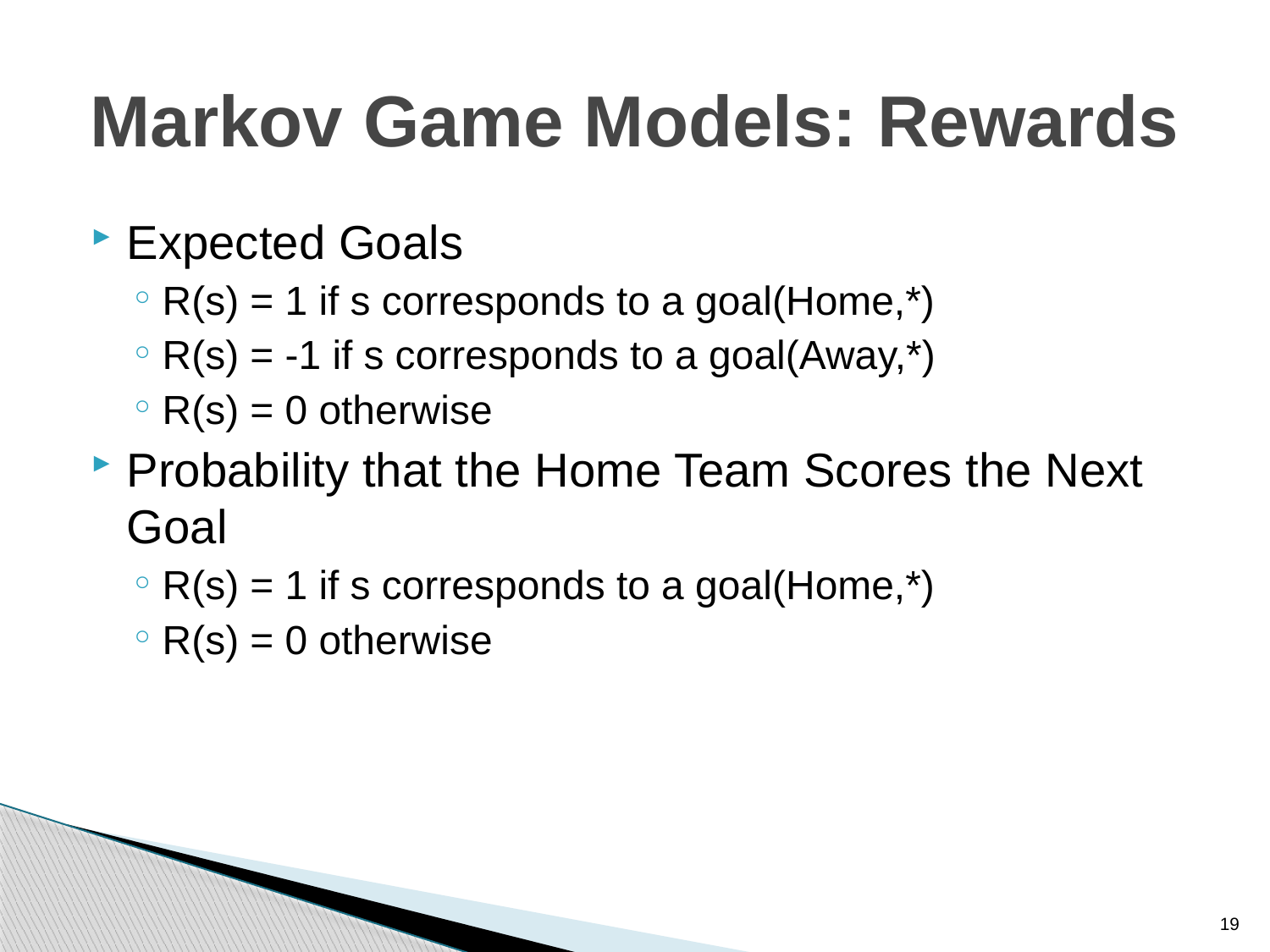

# Markov Game Models: Rewards
Expected Goals
R(s) = 1 if s corresponds to a goal(Home,*)
R(s) = -1 if s corresponds to a goal(Away,*)
R(s) = 0 otherwise
Probability that the Home Team Scores the Next Goal
R(s) = 1 if s corresponds to a goal(Home,*)
R(s) = 0 otherwise
19